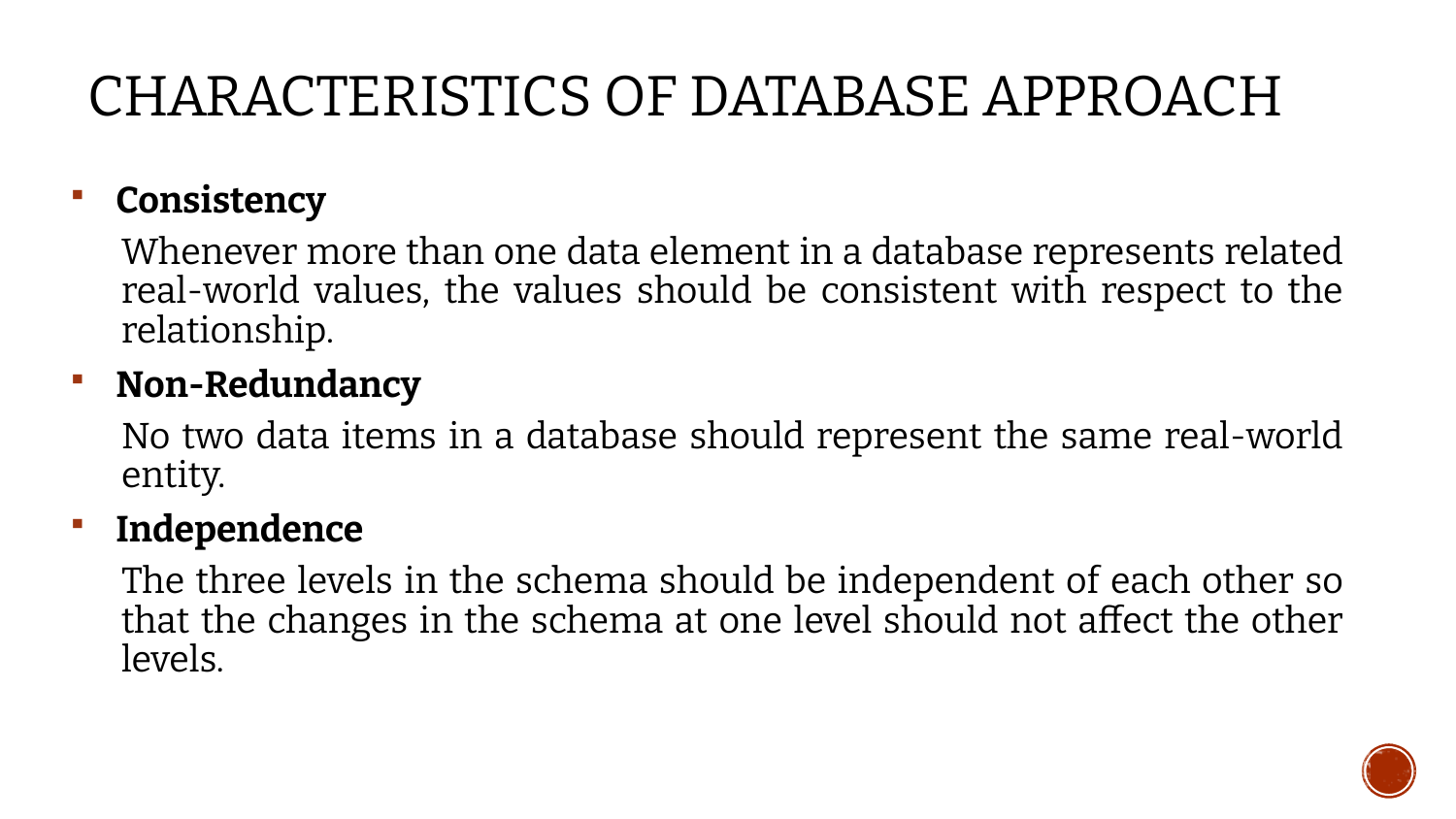

# Characteristics of Database Approach
Consistency
Whenever more than one data element in a database represents related real-world values, the values should be consistent with respect to the relationship.
Non-Redundancy
No two data items in a database should represent the same real-world entity.
Independence
The three levels in the schema should be independent of each other so that the changes in the schema at one level should not affect the other levels.